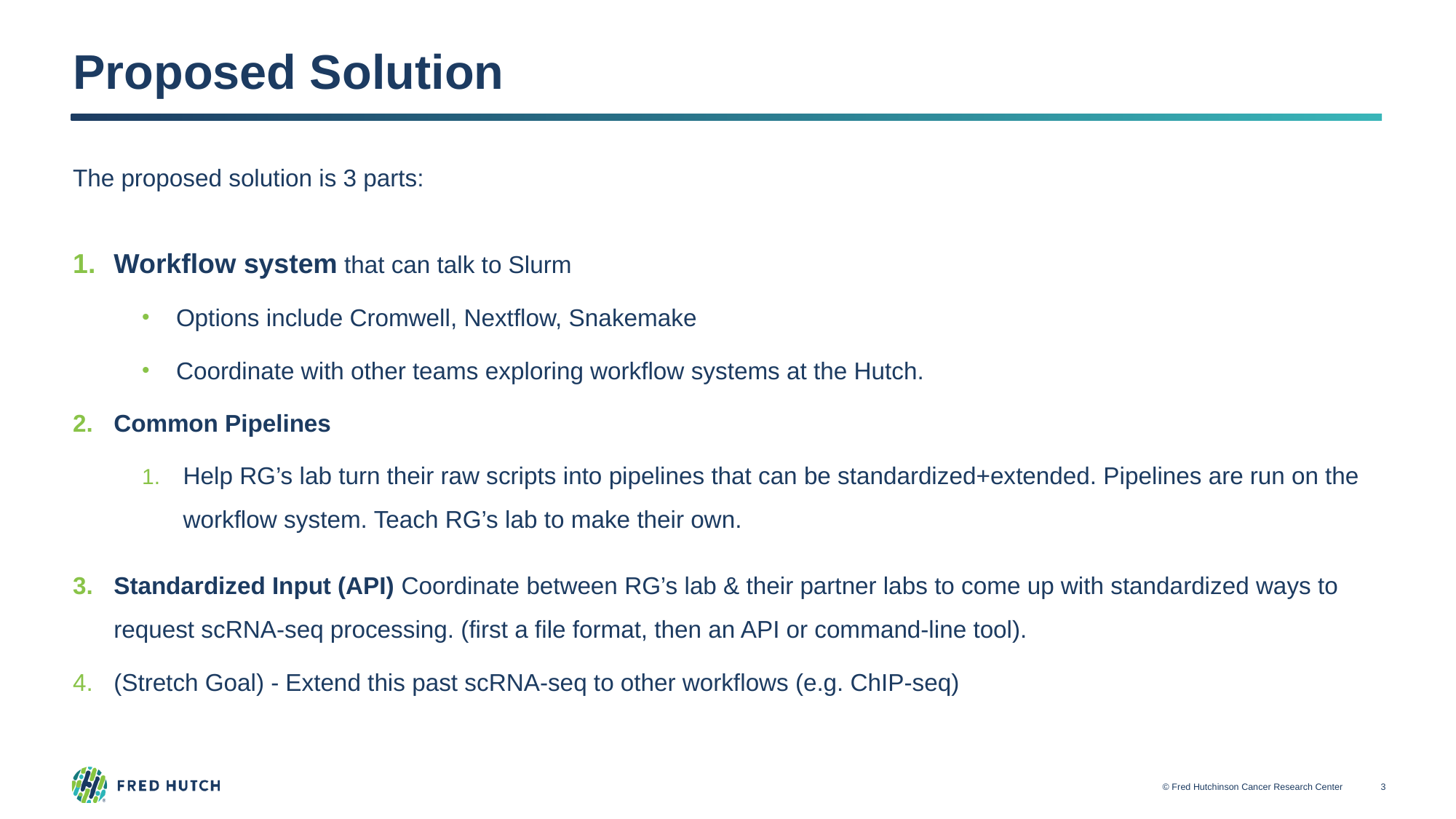

# Proposed Solution
The proposed solution is 3 parts:
Workflow system that can talk to Slurm
Options include Cromwell, Nextflow, Snakemake
Coordinate with other teams exploring workflow systems at the Hutch.
Common Pipelines
Help RG’s lab turn their raw scripts into pipelines that can be standardized+extended. Pipelines are run on the workflow system. Teach RG’s lab to make their own.
Standardized Input (API) Coordinate between RG’s lab & their partner labs to come up with standardized ways to request scRNA-seq processing. (first a file format, then an API or command-line tool).
(Stretch Goal) - Extend this past scRNA-seq to other workflows (e.g. ChIP-seq)
© Fred Hutchinson Cancer Research Center
3